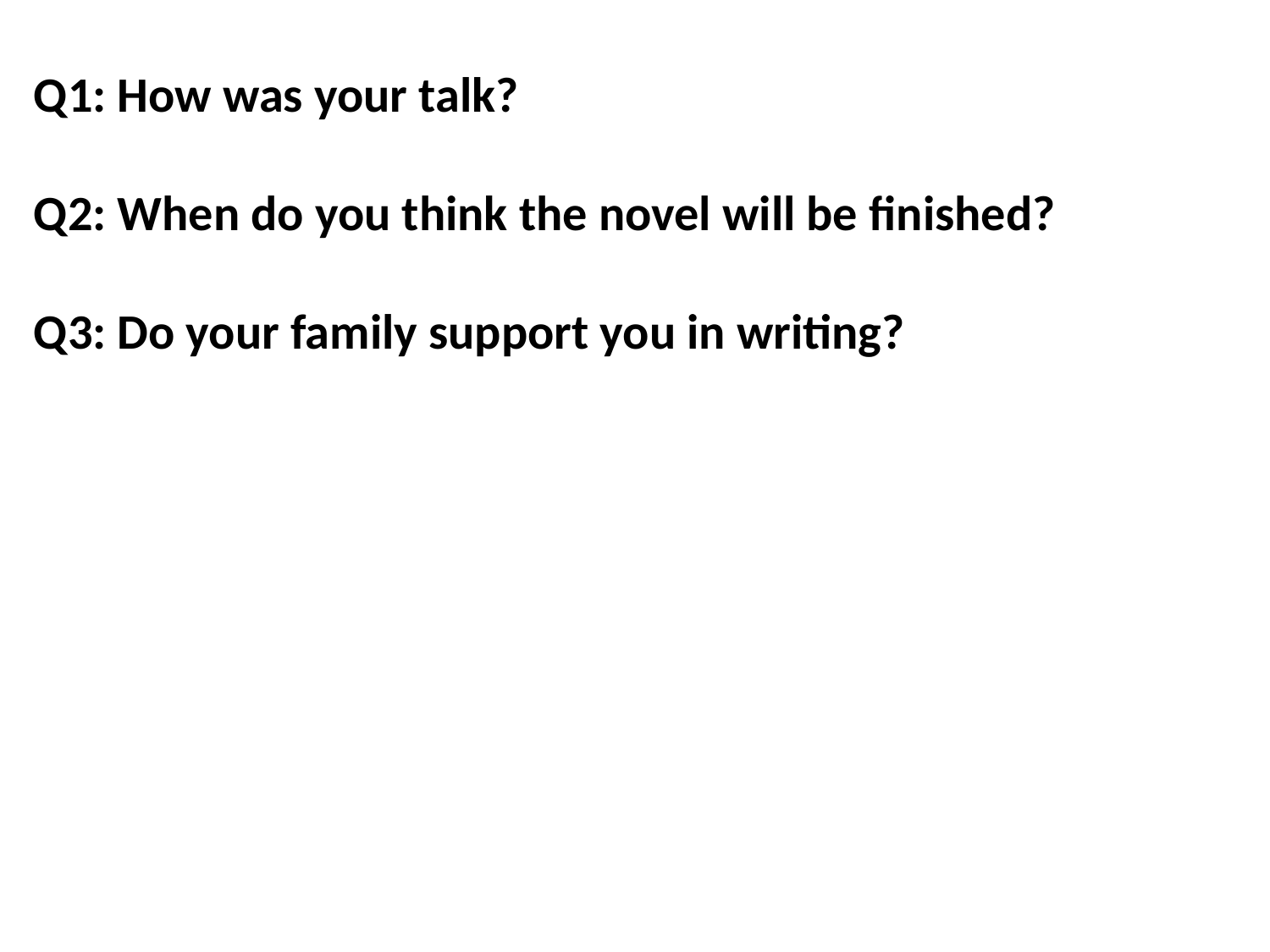

Q1: How was your talk?

Q2: When do you think the novel will be finished?

Q3: Do your family support you in writing?